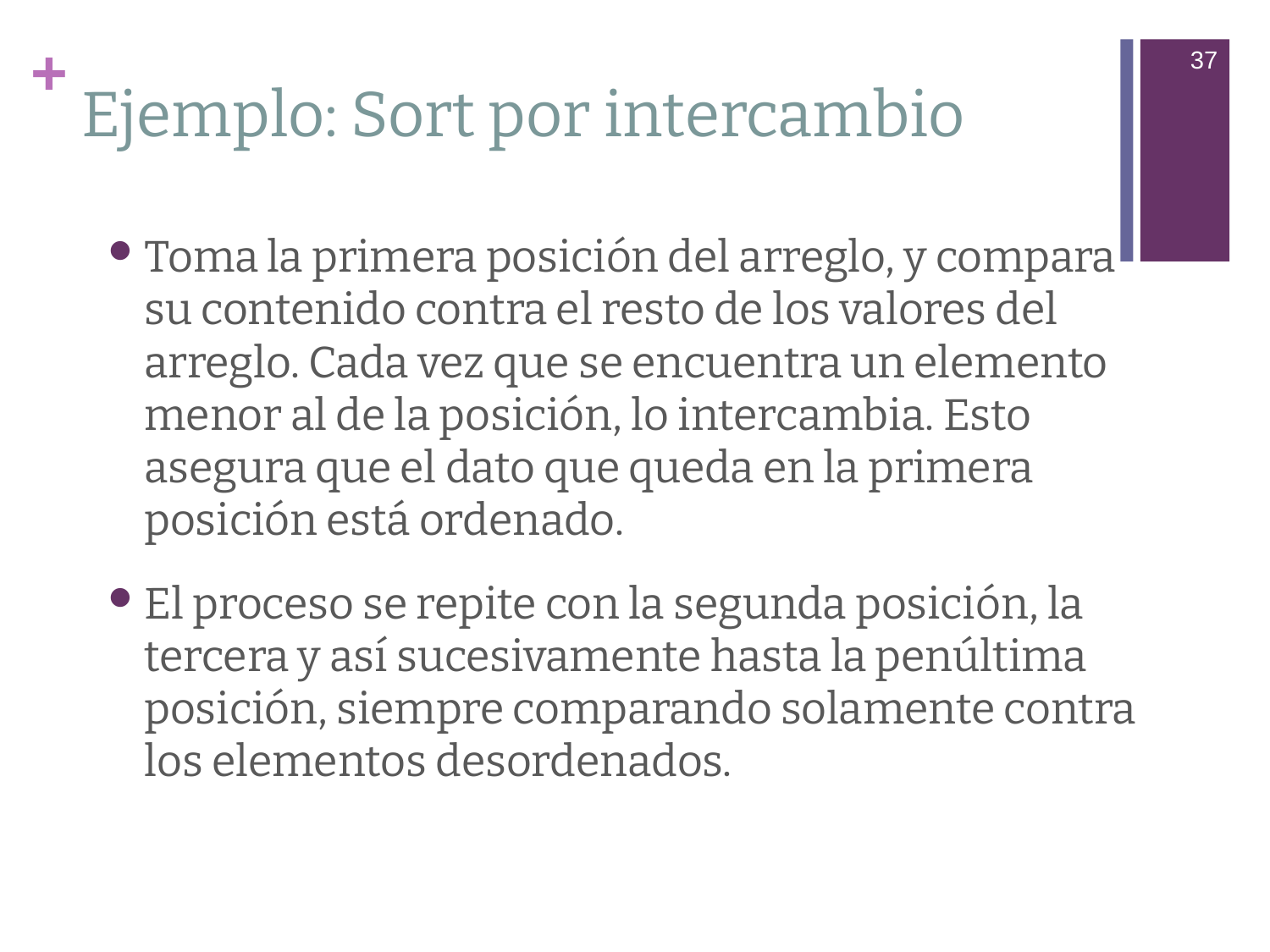

37
# Ejemplo: Sort por intercambio
Toma la primera posición del arreglo, y compara su contenido contra el resto de los valores del arreglo. Cada vez que se encuentra un elemento menor al de la posición, lo intercambia. Esto asegura que el dato que queda en la primera posición está ordenado.
El proceso se repite con la segunda posición, la tercera y así sucesivamente hasta la penúltima posición, siempre comparando solamente contra los elementos desordenados.